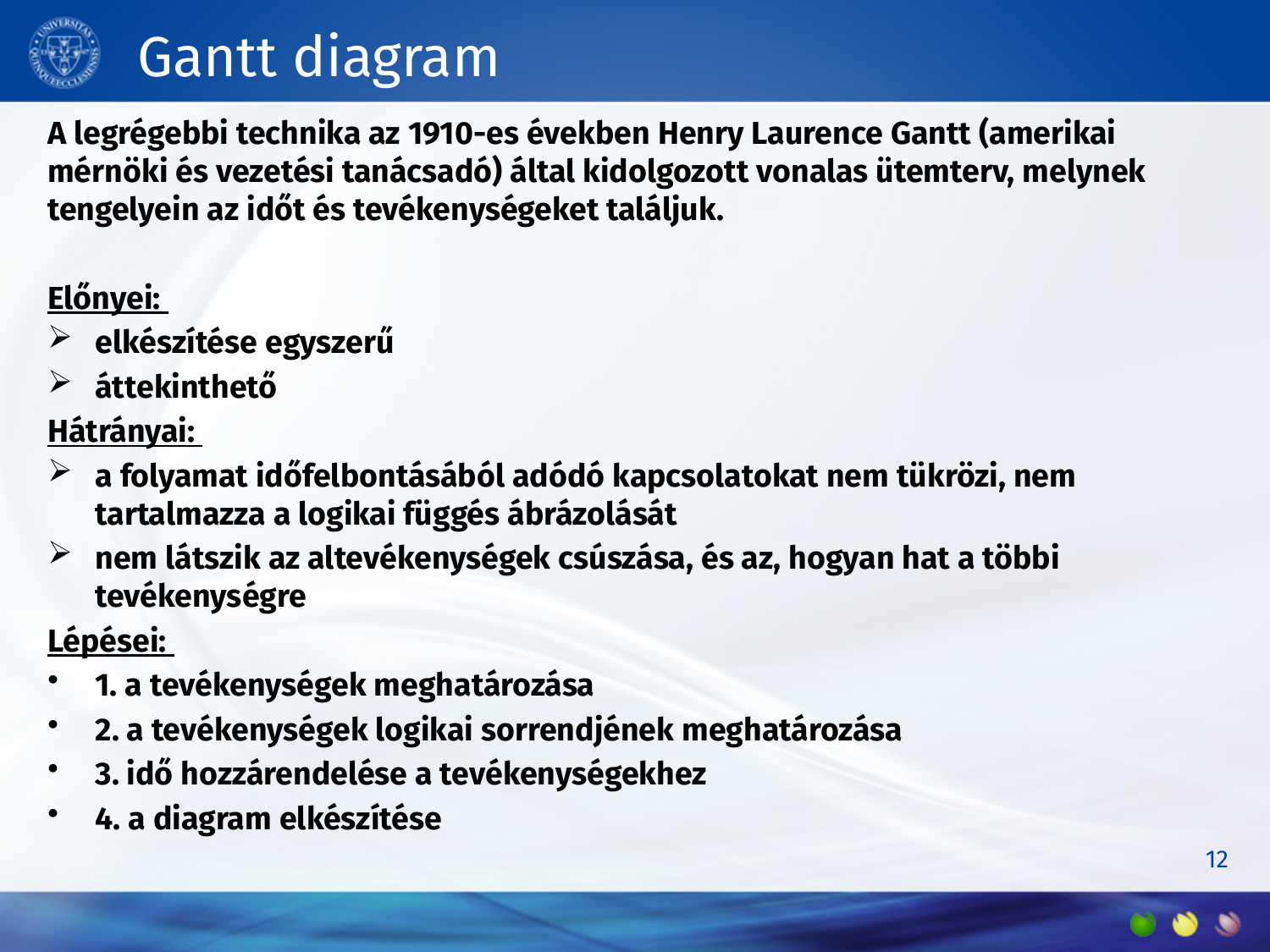

# Gantt diagram
A legrégebbi technika az 1910-es években Henry Laurence Gantt (amerikai mérnöki és vezetési tanácsadó) által kidolgozott vonalas ütemterv, melynek tengelyein az időt és tevékenységeket találjuk.

Előnyei:
elkészítése egyszerű
áttekinthető
Hátrányai:
a folyamat időfelbontásából adódó kapcsolatokat nem tükrözi, nem tartalmazza a logikai függés ábrázolását
nem látszik az altevékenységek csúszása, és az, hogyan hat a többi tevékenységre
Lépései:
1. a tevékenységek meghatározása
2. a tevékenységek logikai sorrendjének meghatározása
3. idő hozzárendelése a tevékenységekhez
4. a diagram elkészítése

12